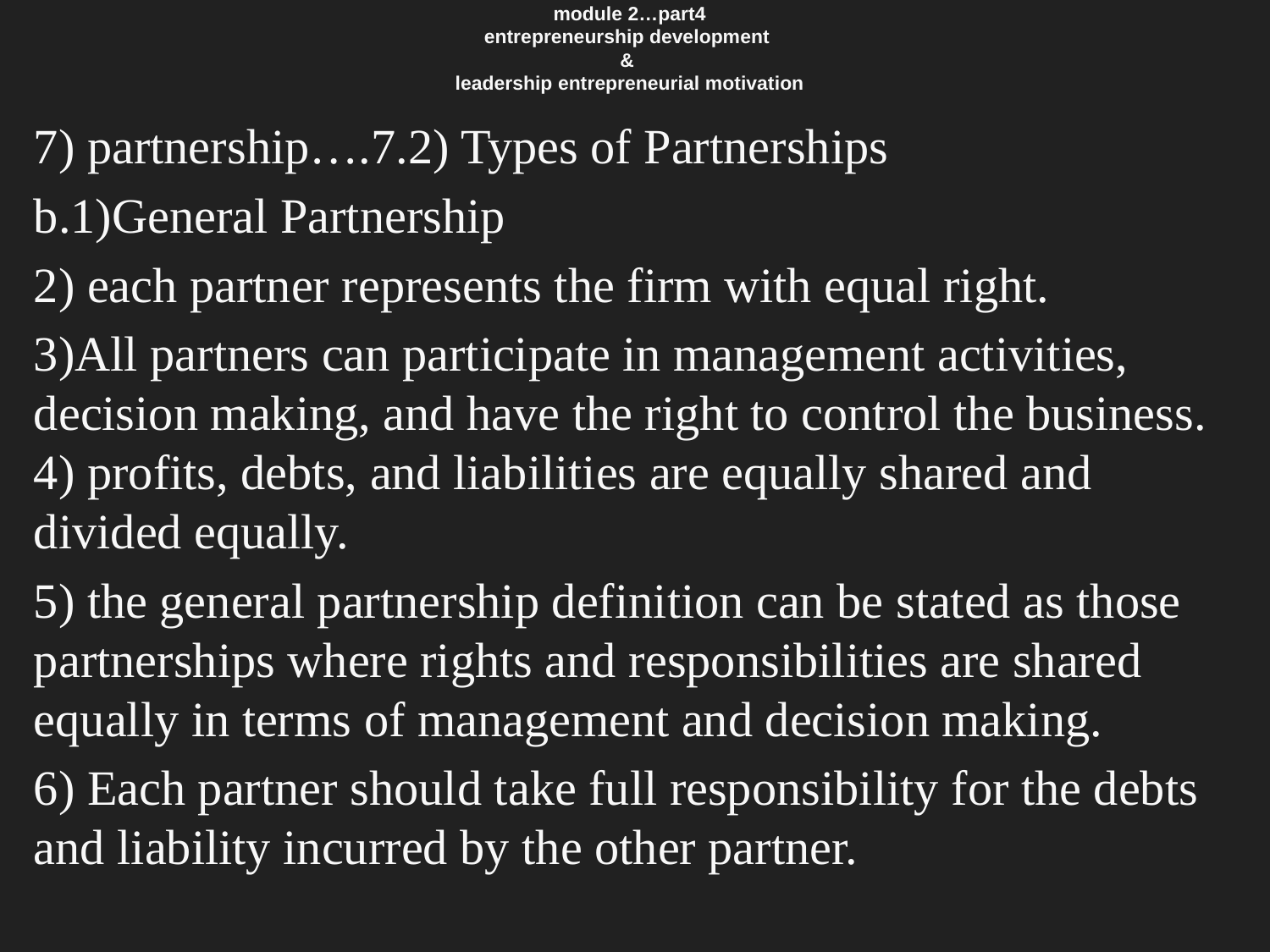

# module 2…part4 entrepreneurship development & leadership entrepreneurial motivation
7) partnership….7.2) Types of Partnerships
b.1)General Partnership
2) each partner represents the firm with equal right.
3)All partners can participate in management activities, decision making, and have the right to control the business. 4) profits, debts, and liabilities are equally shared and divided equally.
5) the general partnership definition can be stated as those partnerships where rights and responsibilities are shared equally in terms of management and decision making.
6) Each partner should take full responsibility for the debts and liability incurred by the other partner.